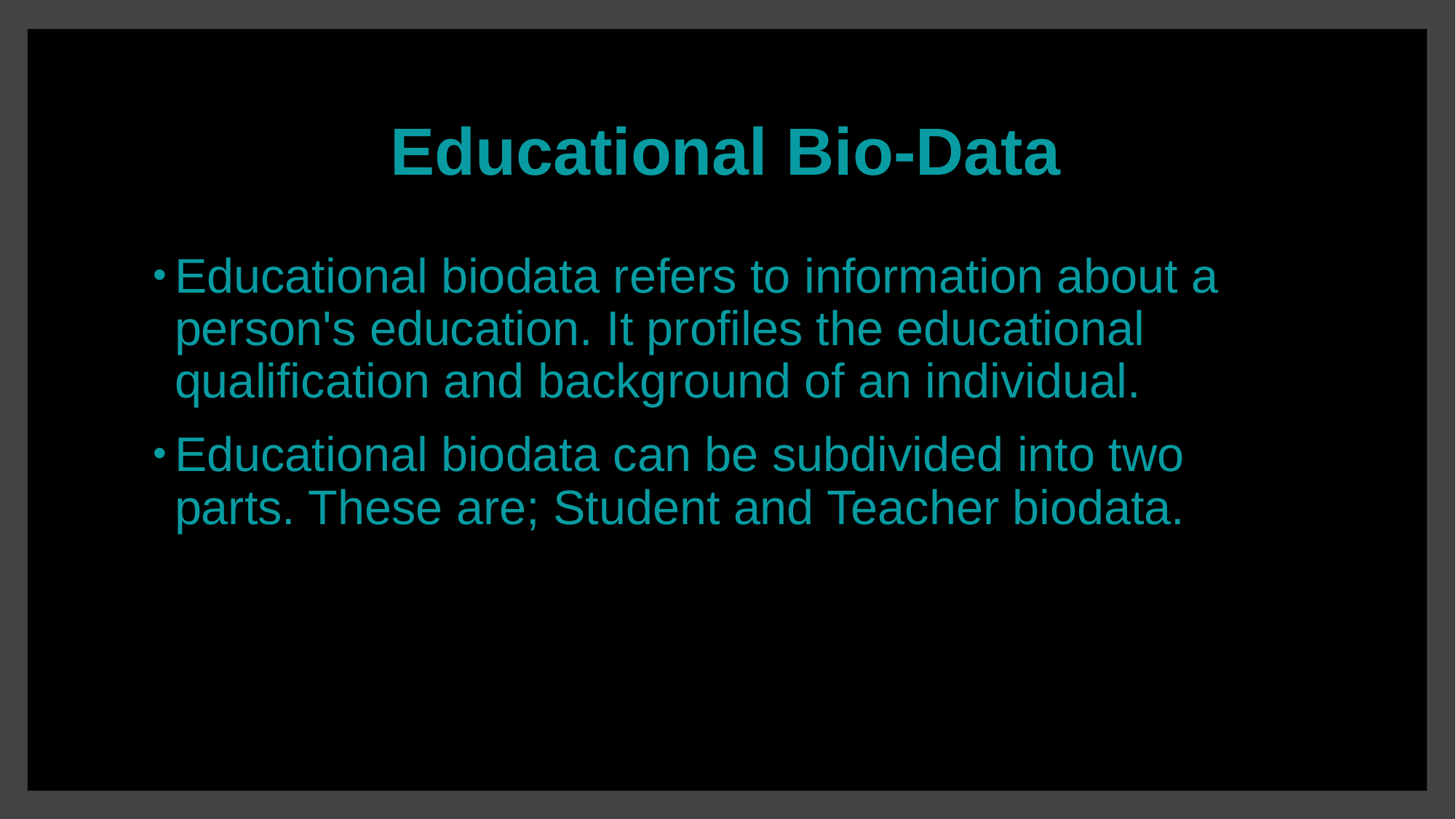

# Educational Bio-Data

Educational biodata refers to information about a person's education. It profiles the educational qualification and background of an individual.
Educational biodata can be subdivided into two parts. These are; Student and Teacher biodata.